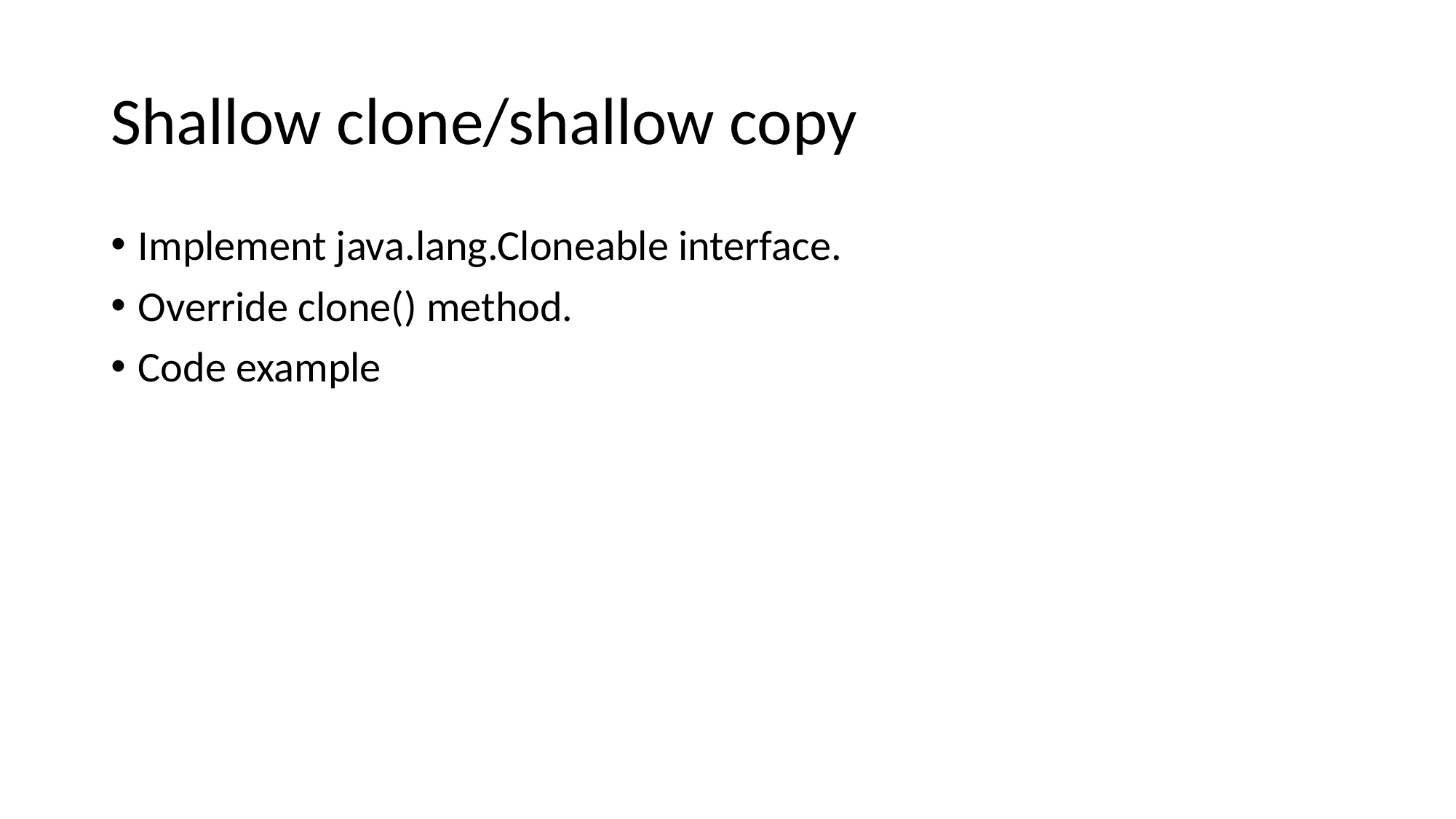

# Shallow clone/shallow copy
Implement java.lang.Cloneable interface.
Override clone() method.
Code example